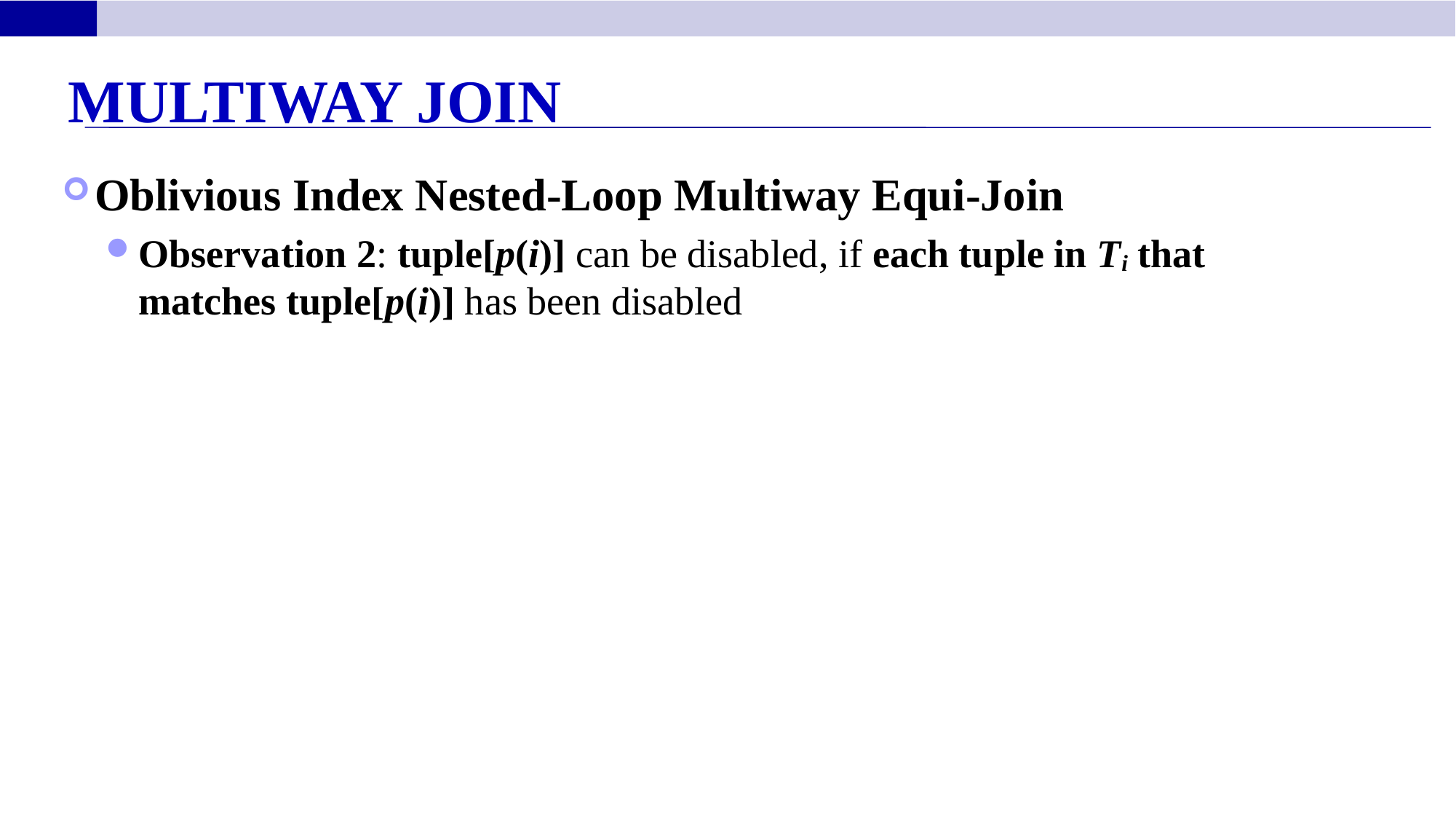

Multiway Join
Oblivious Index Nested-Loop Multiway Equi-Join
Observation 2: tuple[p(i)] can be disabled, if each tuple in Ti that matches tuple[p(i)] has been disabled